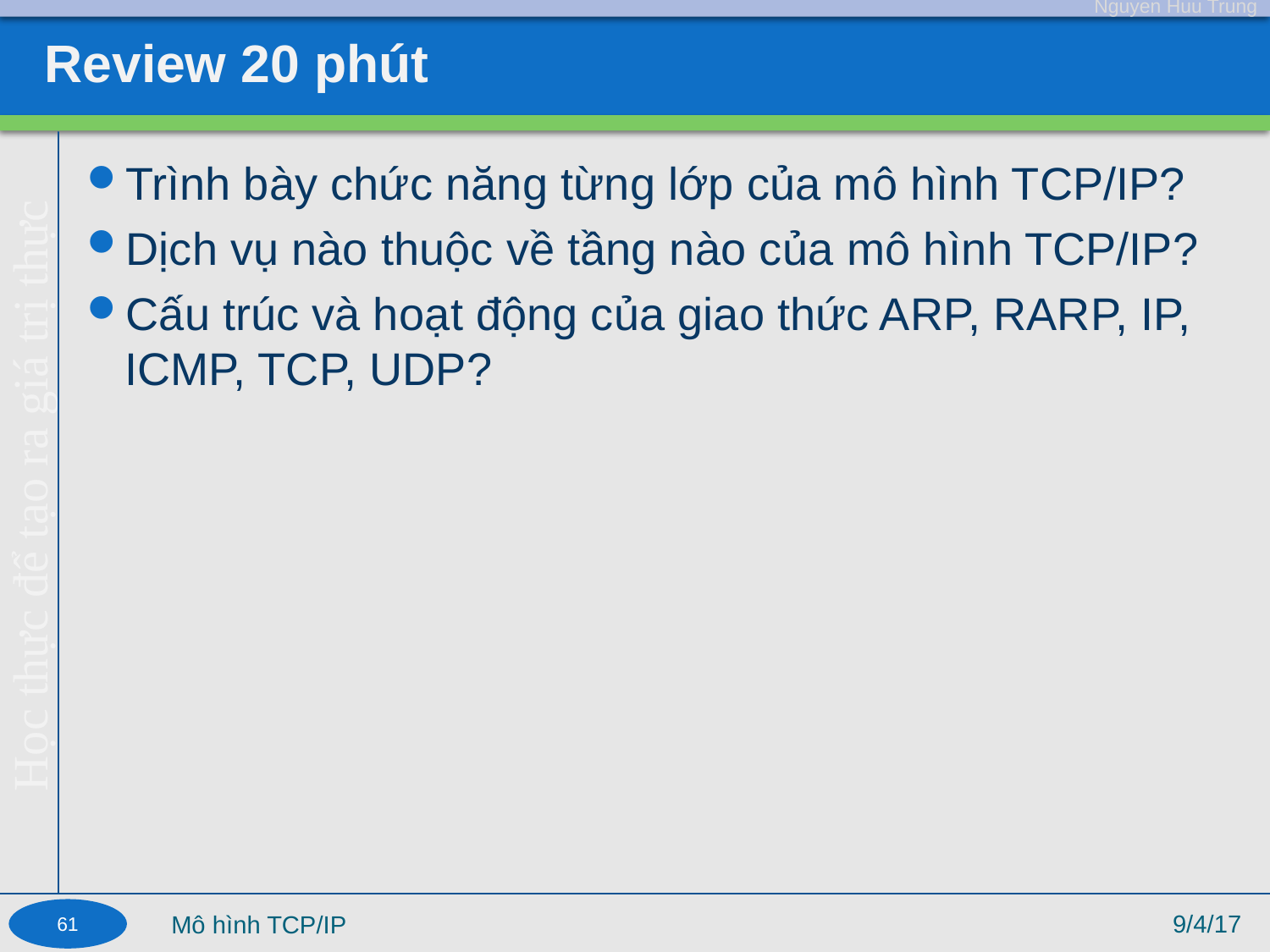

# Review 20 phút
Trình bày chức năng từng lớp của mô hình TCP/IP?
Dịch vụ nào thuộc về tầng nào của mô hình TCP/IP?
Cấu trúc và hoạt động của giao thức ARP, RARP, IP, ICMP, TCP, UDP?
61
9/4/17
Mô hình TCP/IP